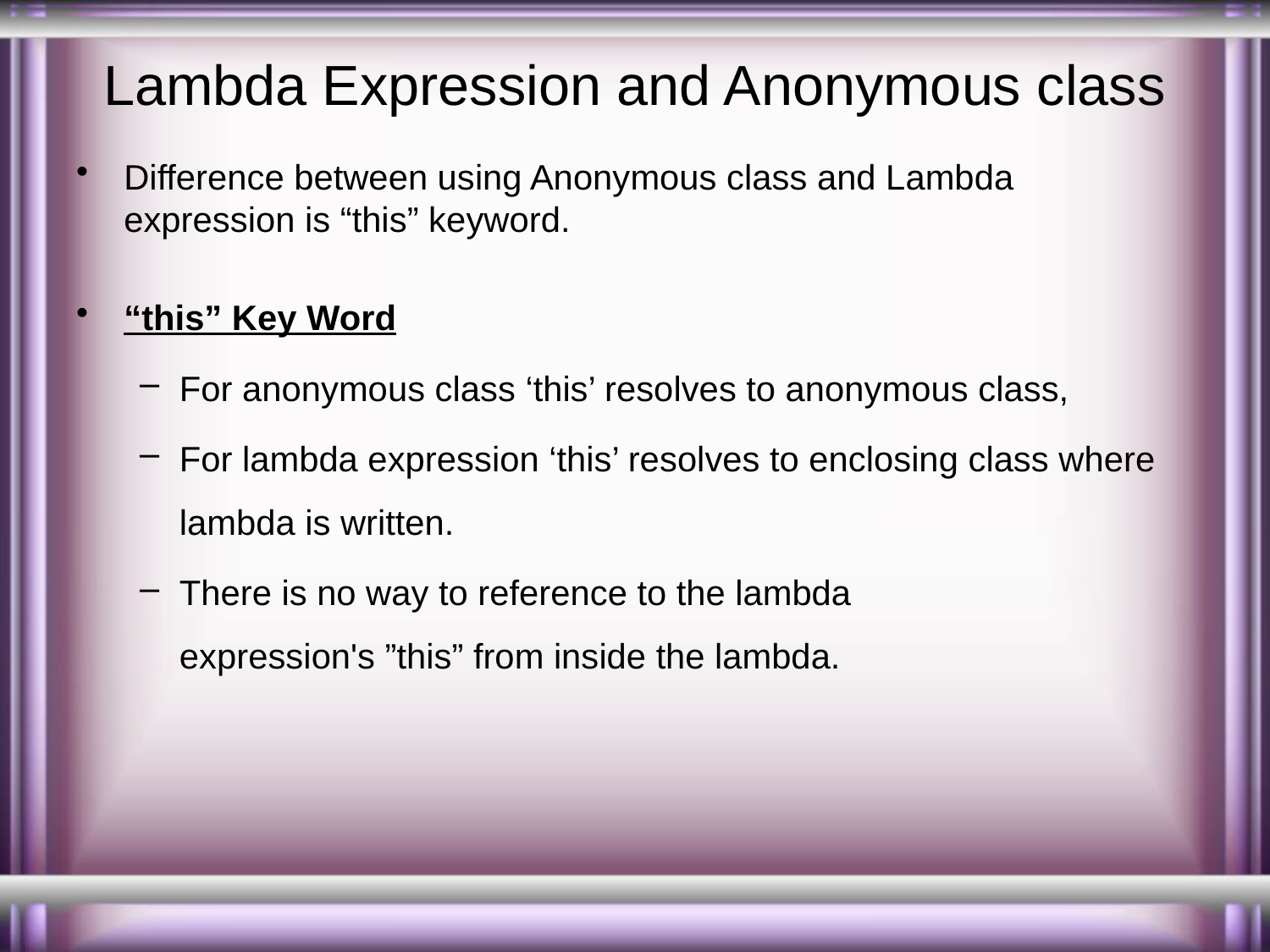

# Lambda Expression and Anonymous class
Difference between using Anonymous class and Lambda expression is “this” keyword.

“this” Key Word
For anonymous class ‘this’ resolves to anonymous class,
For lambda expression ‘this’ resolves to enclosing class where lambda is written.
There is no way to reference to the lambda expression's ”this” from inside the lambda.